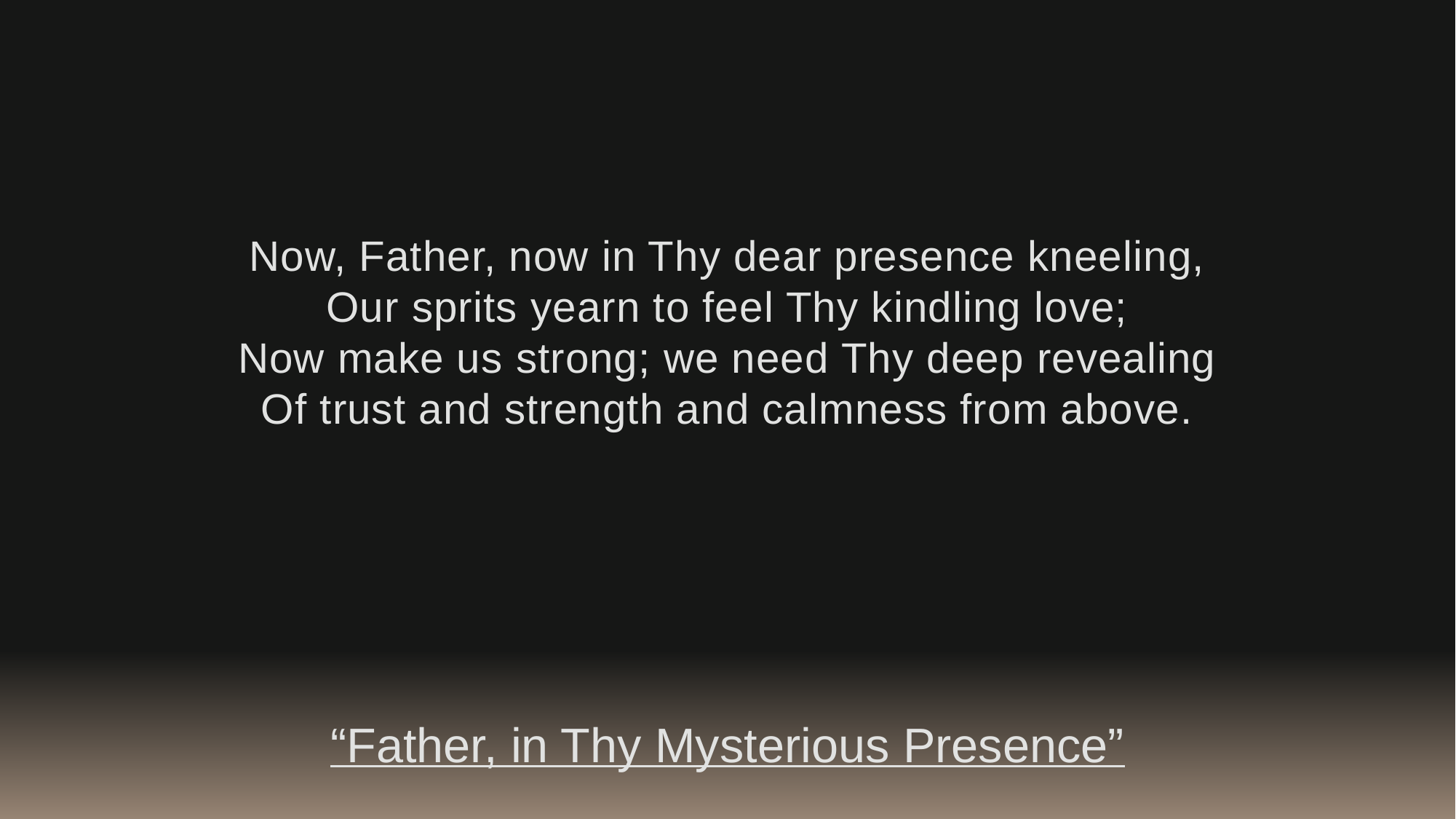

Now, Father, now in Thy dear presence kneeling,
Our sprits yearn to feel Thy kindling love;
Now make us strong; we need Thy deep revealing
Of trust and strength and calmness from above.

“Father, in Thy Mysterious Presence”